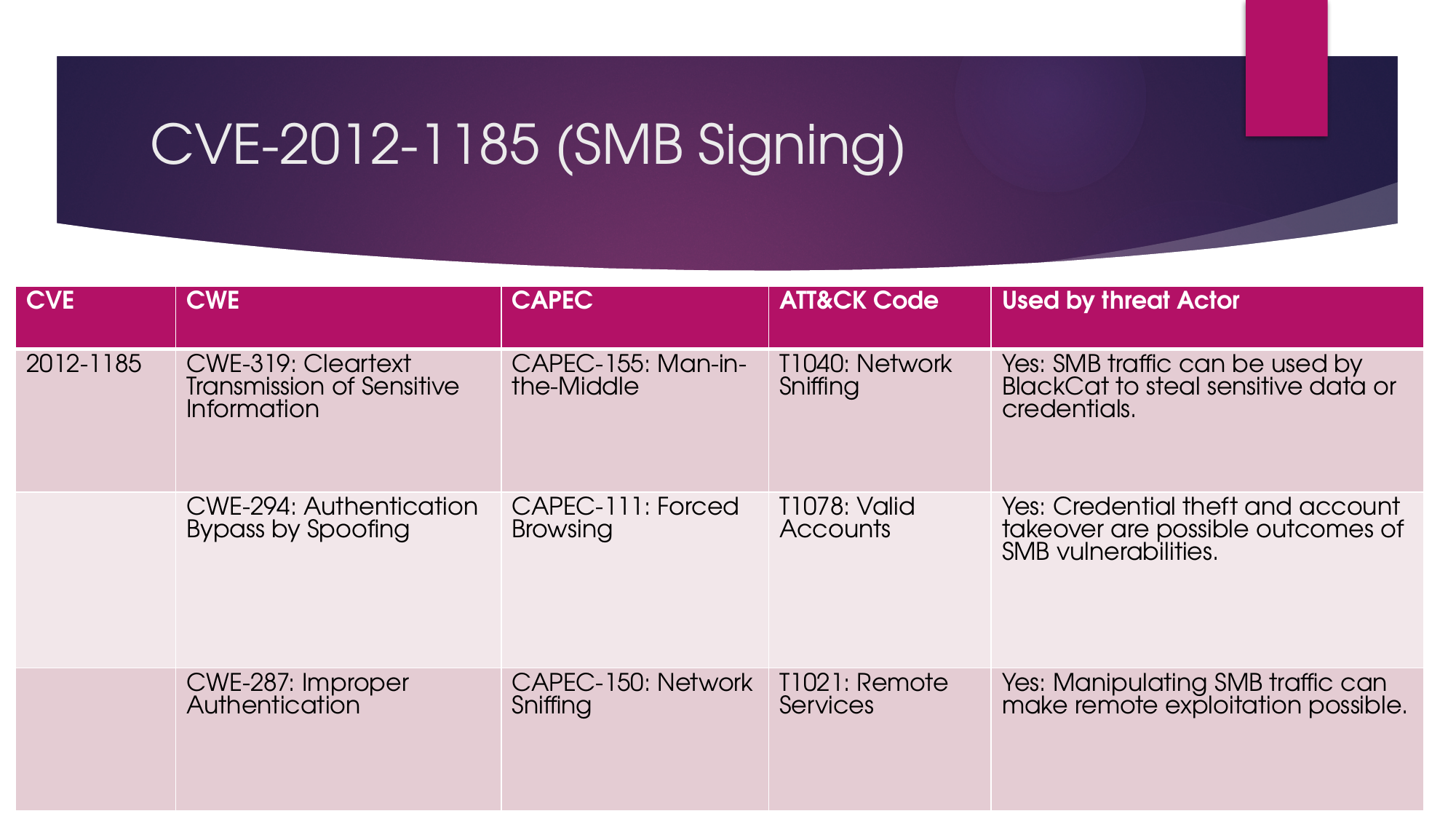

# CVE-2012-1185 (SMB Signing)
| CVE | CWE | CAPEC | ATT&CK Code | Used by threat Actor |
| --- | --- | --- | --- | --- |
| 2012-1185 | CWE-319: Cleartext Transmission of Sensitive Information | CAPEC-155: Man-in-the-Middle | T1040: Network Sniffing | Yes: SMB traffic can be used by BlackCat to steal sensitive data or credentials. |
|  | CWE-294: Authentication Bypass by Spoofing | CAPEC-111: Forced Browsing | T1078: Valid Accounts | Yes: Credential theft and account takeover are possible outcomes of SMB vulnerabilities. |
|  | CWE-287: Improper Authentication | CAPEC-150: Network Sniffing | T1021: Remote Services | Yes: Manipulating SMB traffic can make remote exploitation possible. |